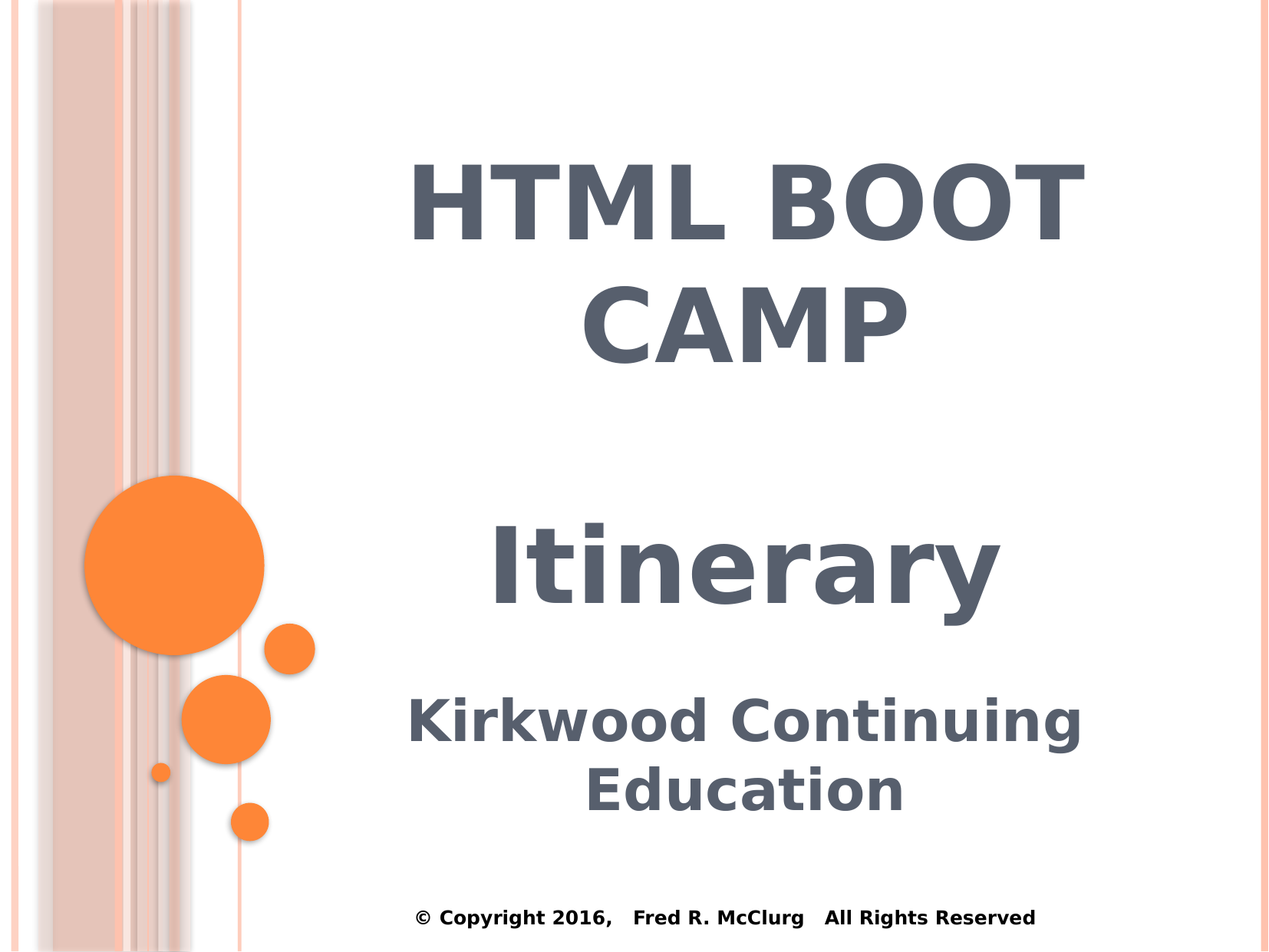

# HTML Boot Camp
Itinerary

Kirkwood Continuing Education
© Copyright 2016,   Fred R. McClurg   All Rights Reserved